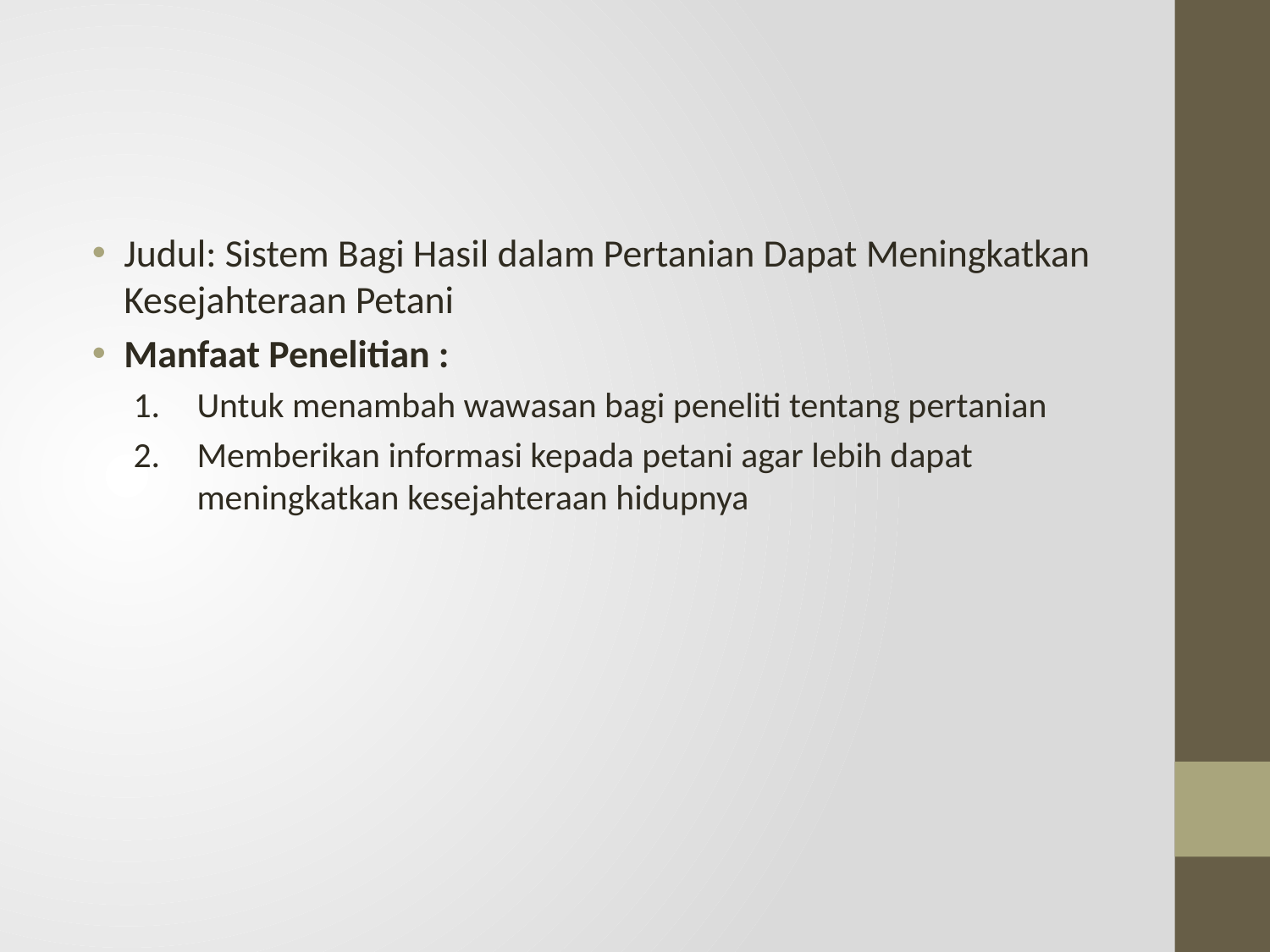

#
Judul: Sistem Bagi Hasil dalam Pertanian Dapat Meningkatkan Kesejahteraan Petani
Manfaat Penelitian :
Untuk menambah wawasan bagi peneliti tentang pertanian
Memberikan informasi kepada petani agar lebih dapat meningkatkan kesejahteraan hidupnya